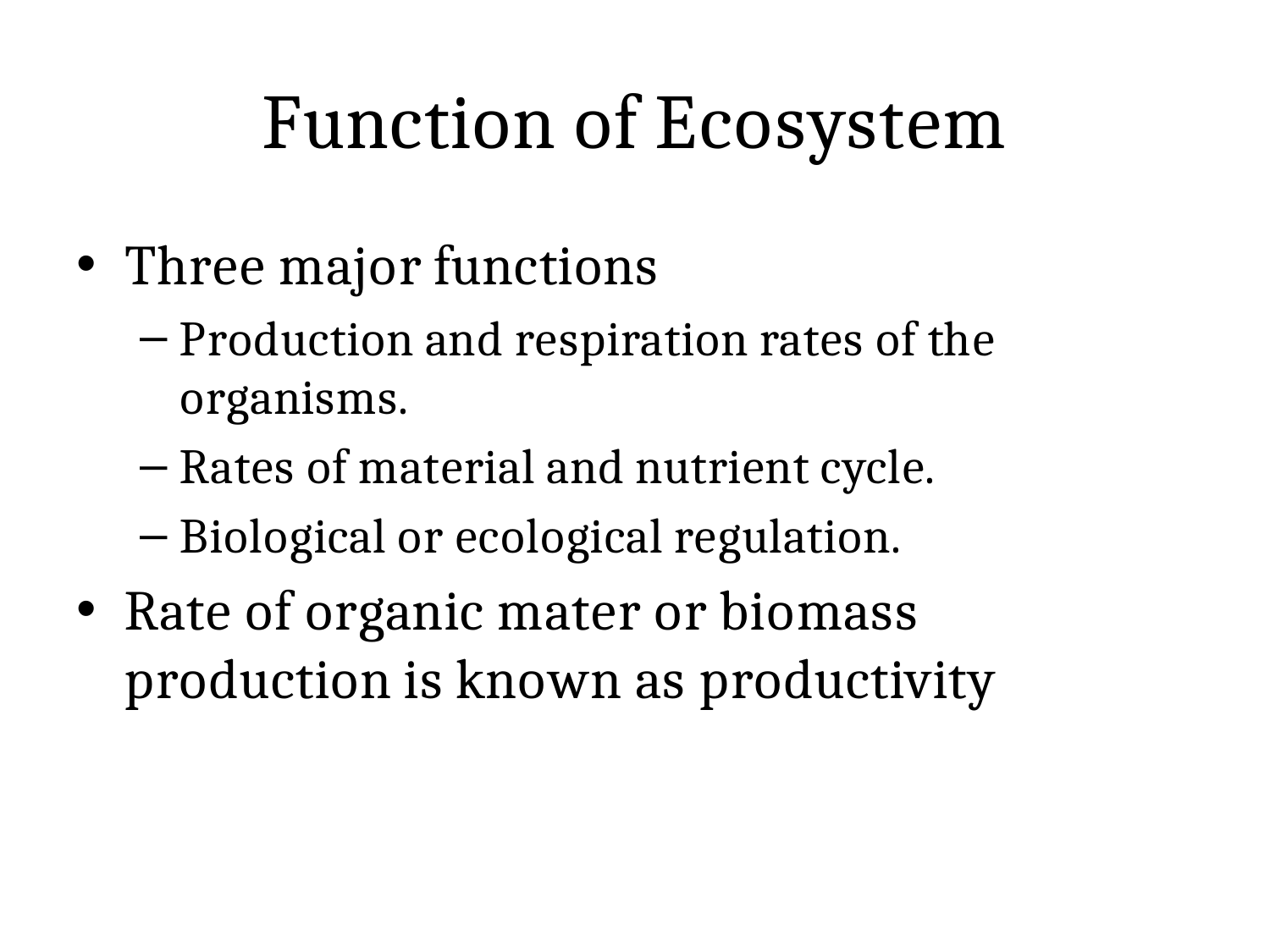

# Function of Ecosystem
Three major functions
Production and respiration rates of the organisms.
Rates of material and nutrient cycle.
Biological or ecological regulation.
Rate of organic mater or biomass production is known as productivity